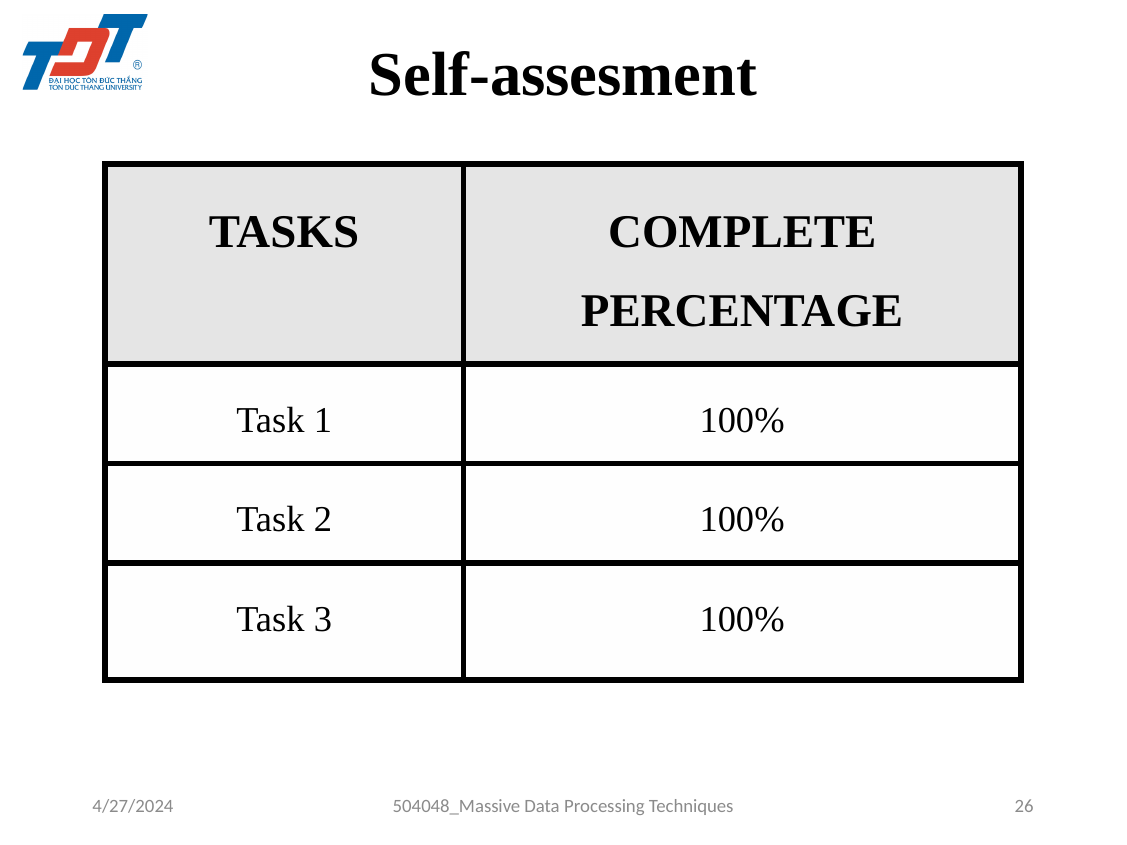

Self-assesment

| TASKS | COMPLETE PERCENTAGE |
| --- | --- |
| Task 1 | 100% |
| Task 2 | 100% |
| Task 3 | 100% |
4/27/2024
504048_Massive Data Processing Techniques
26